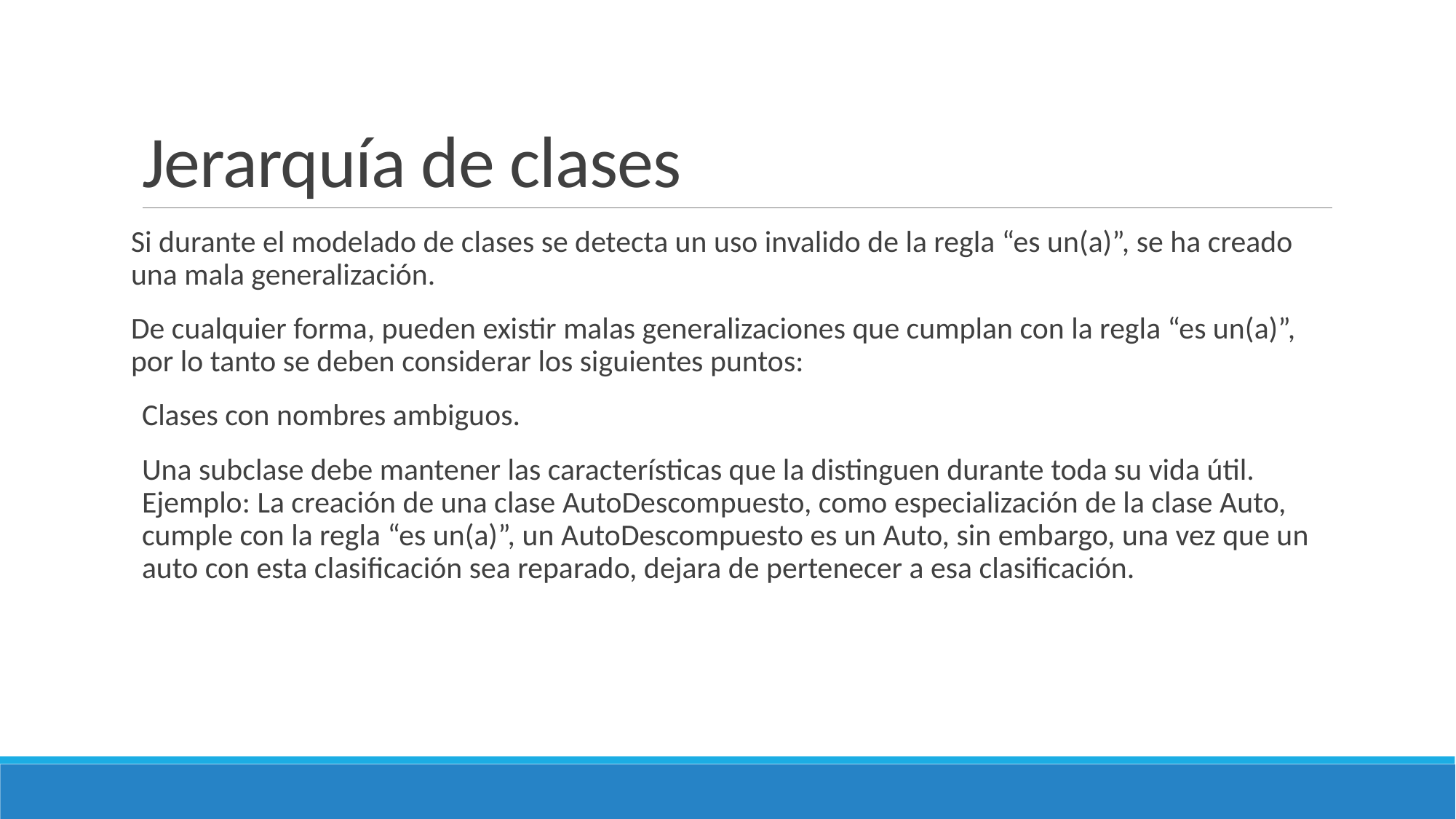

# Jerarquía de clases
Si durante el modelado de clases se detecta un uso invalido de la regla “es un(a)”, se ha creado una mala generalización.
De cualquier forma, pueden existir malas generalizaciones que cumplan con la regla “es un(a)”, por lo tanto se deben considerar los siguientes puntos:
Clases con nombres ambiguos.
Una subclase debe mantener las características que la distinguen durante toda su vida útil. Ejemplo: La creación de una clase AutoDescompuesto, como especialización de la clase Auto, cumple con la regla “es un(a)”, un AutoDescompuesto es un Auto, sin embargo, una vez que un auto con esta clasificación sea reparado, dejara de pertenecer a esa clasificación.